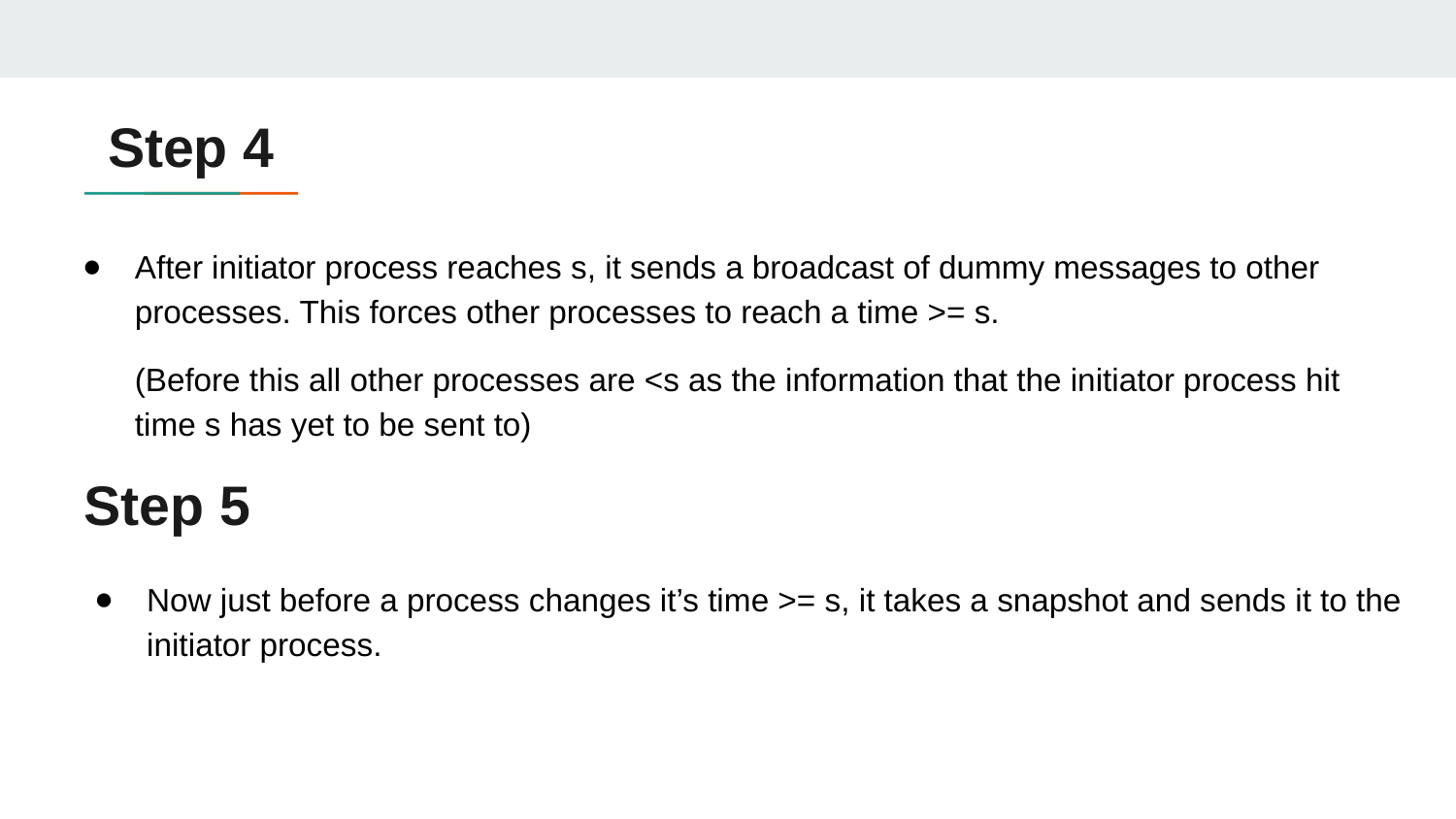

# Step 4
After initiator process reaches s, it sends a broadcast of dummy messages to other processes. This forces other processes to reach a time >= s.
(Before this all other processes are <s as the information that the initiator process hit time s has yet to be sent to)

Step 5
Now just before a process changes it’s time >= s, it takes a snapshot and sends it to the initiator process.